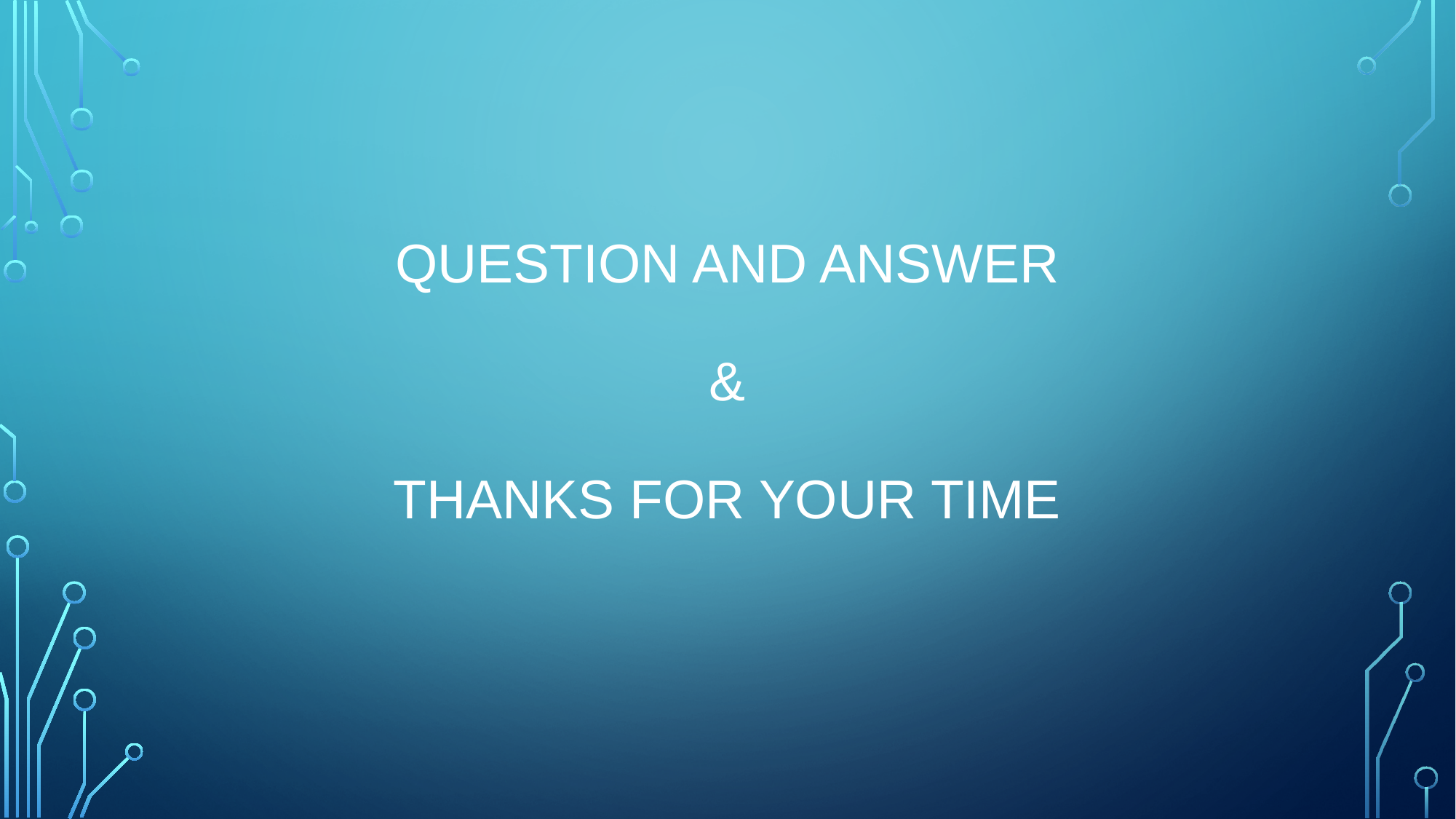

# Question and Answer & Thanks for your time